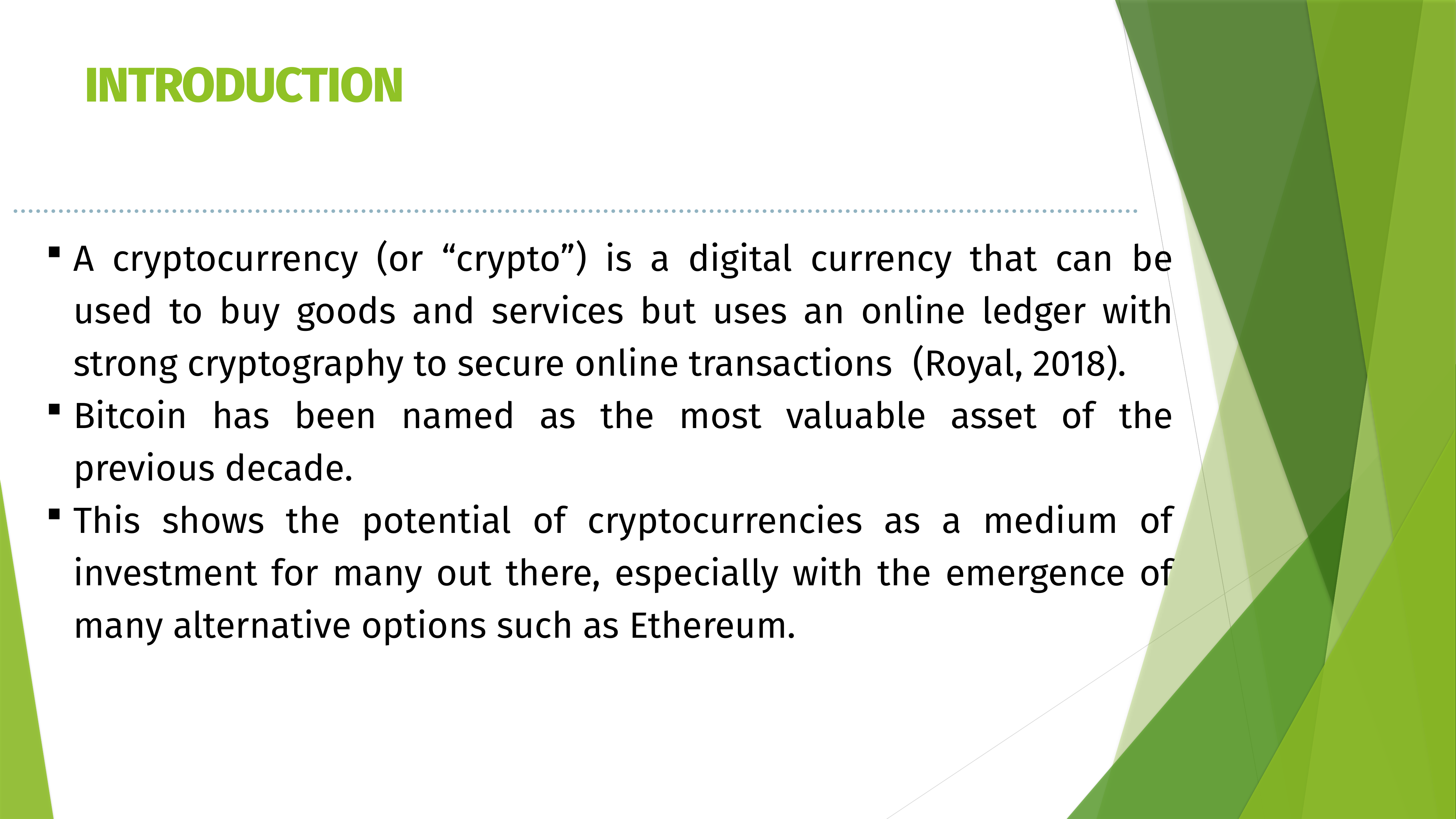

INTRODUCTION
A cryptocurrency (or “crypto”) is a digital currency that can be used to buy goods and services but uses an online ledger with strong cryptography to secure online transactions  (Royal, 2018).
Bitcoin has been named as the most valuable asset of the previous decade.
This shows the potential of cryptocurrencies as a medium of investment for many out there, especially with the emergence of many alternative options such as Ethereum.